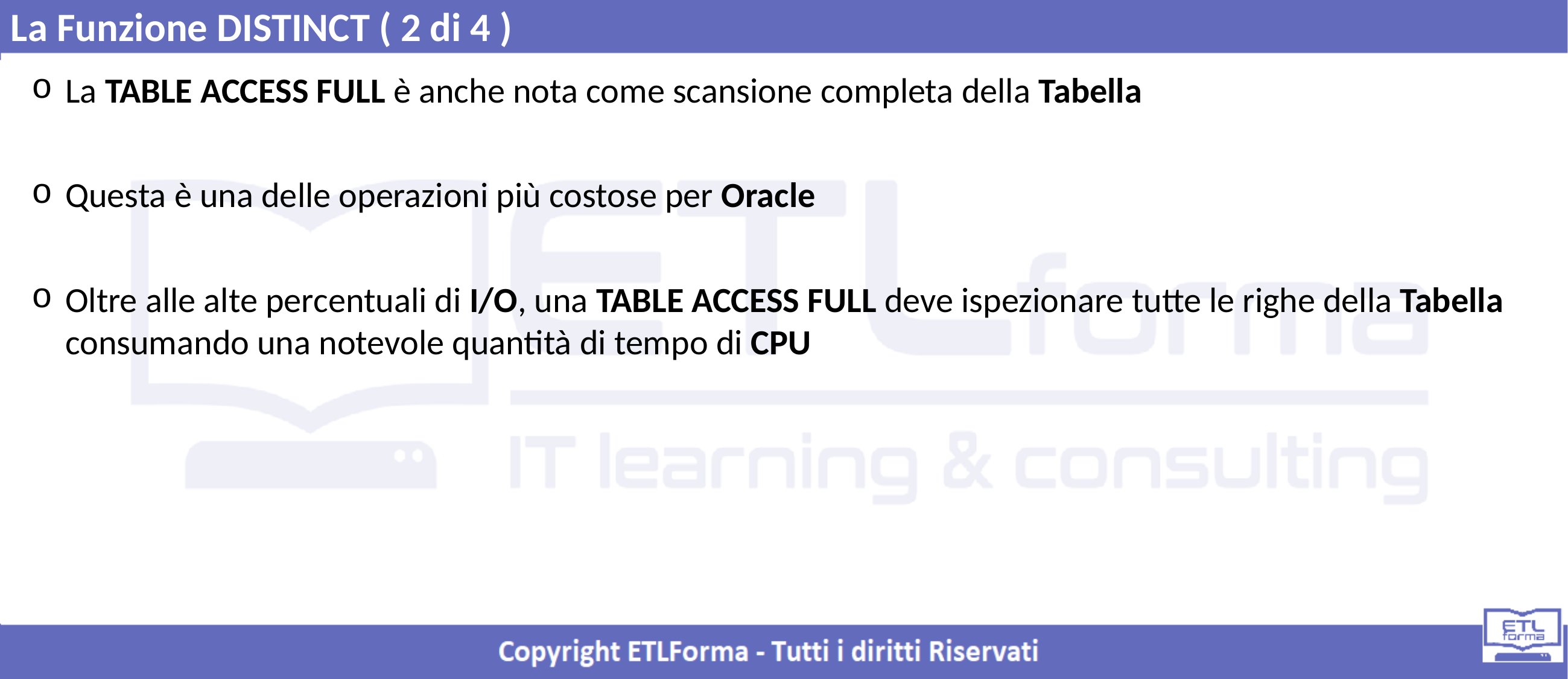

La Funzione DISTINCT ( 2 di 4 )
La TABLE ACCESS FULL è anche nota come scansione completa della Tabella

Questa è una delle operazioni più costose per Oracle

Oltre alle alte percentuali di I/O, una TABLE ACCESS FULL deve ispezionare tutte le righe della Tabella consumando una notevole quantità di tempo di CPU